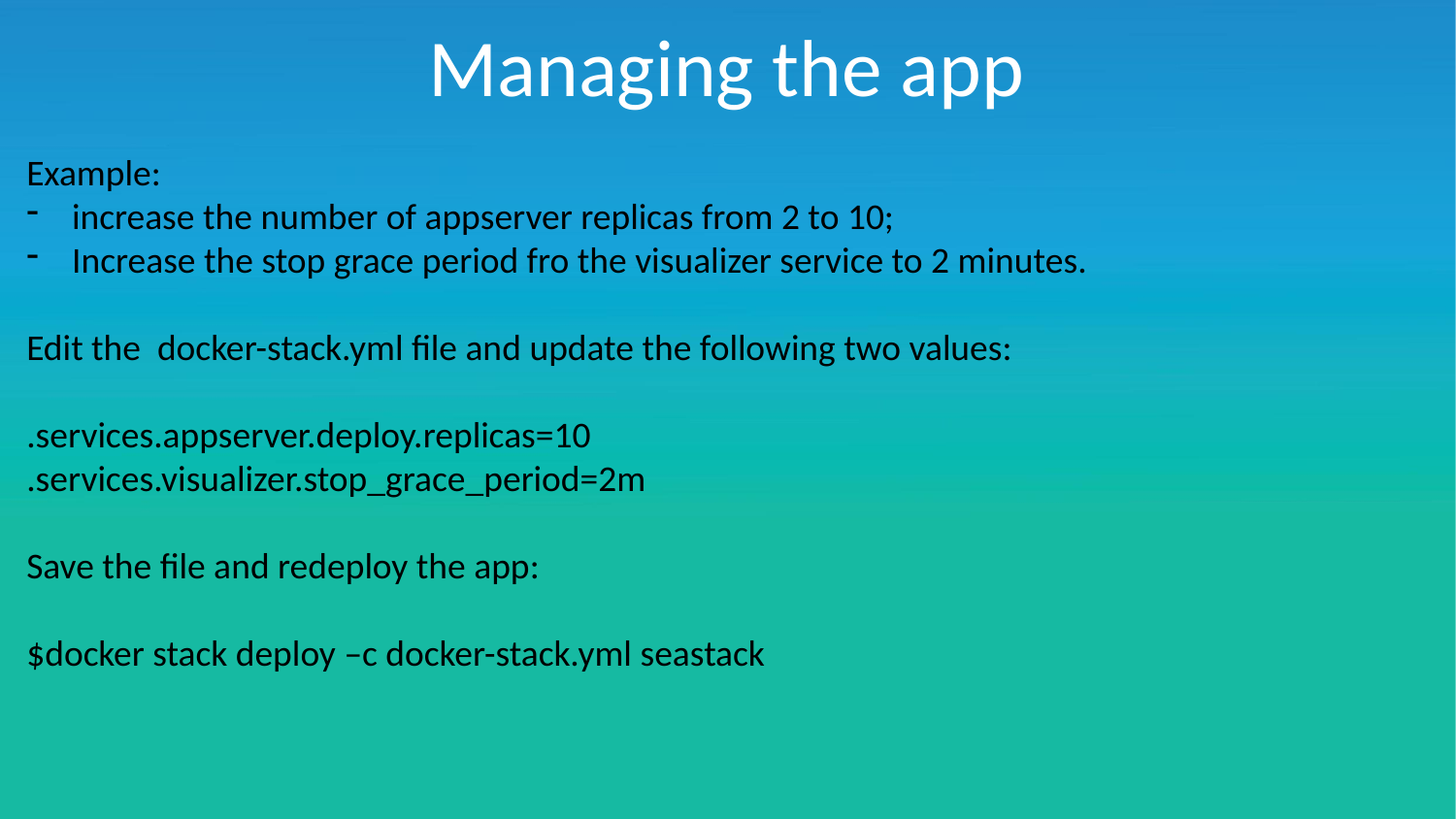

Managing the app
Example:
increase the number of appserver replicas from 2 to 10;
Increase the stop grace period fro the visualizer service to 2 minutes.

Edit the  docker-stack.yml file and update the following two values:

.services.appserver.deploy.replicas=10
.services.visualizer.stop_grace_period=2m

Save the file and redeploy the app:

$docker stack deploy –c docker-stack.yml seastack